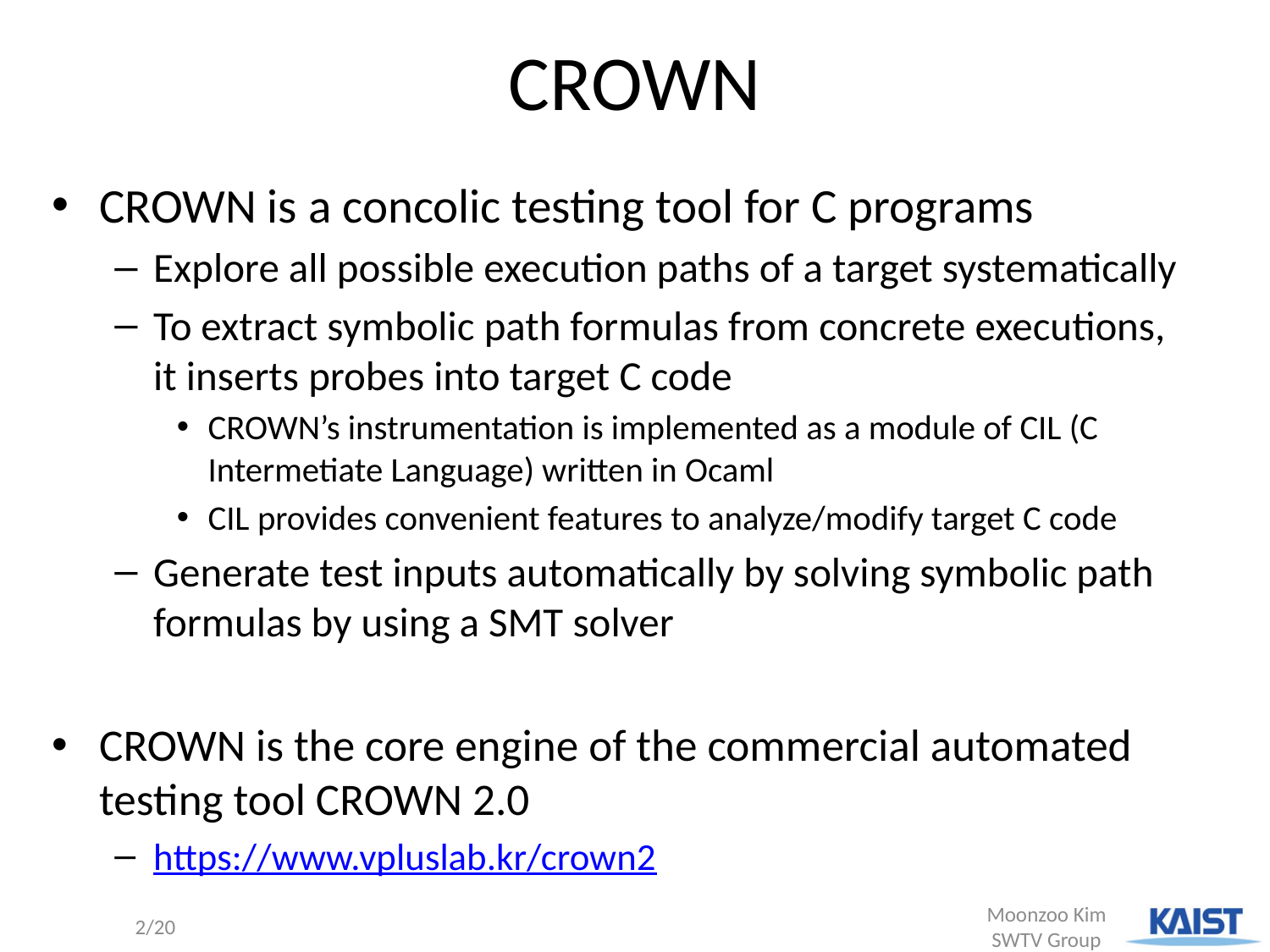

# CROWN
CROWN is a concolic testing tool for C programs
Explore all possible execution paths of a target systematically
To extract symbolic path formulas from concrete executions, it inserts probes into target C code
CROWN’s instrumentation is implemented as a module of CIL (C Intermetiate Language) written in Ocaml
CIL provides convenient features to analyze/modify target C code
Generate test inputs automatically by solving symbolic path formulas by using a SMT solver

CROWN is the core engine of the commercial automated testing tool CROWN 2.0
https://www.vpluslab.kr/crown2

2/20
Moonzoo Kim SWTV Group